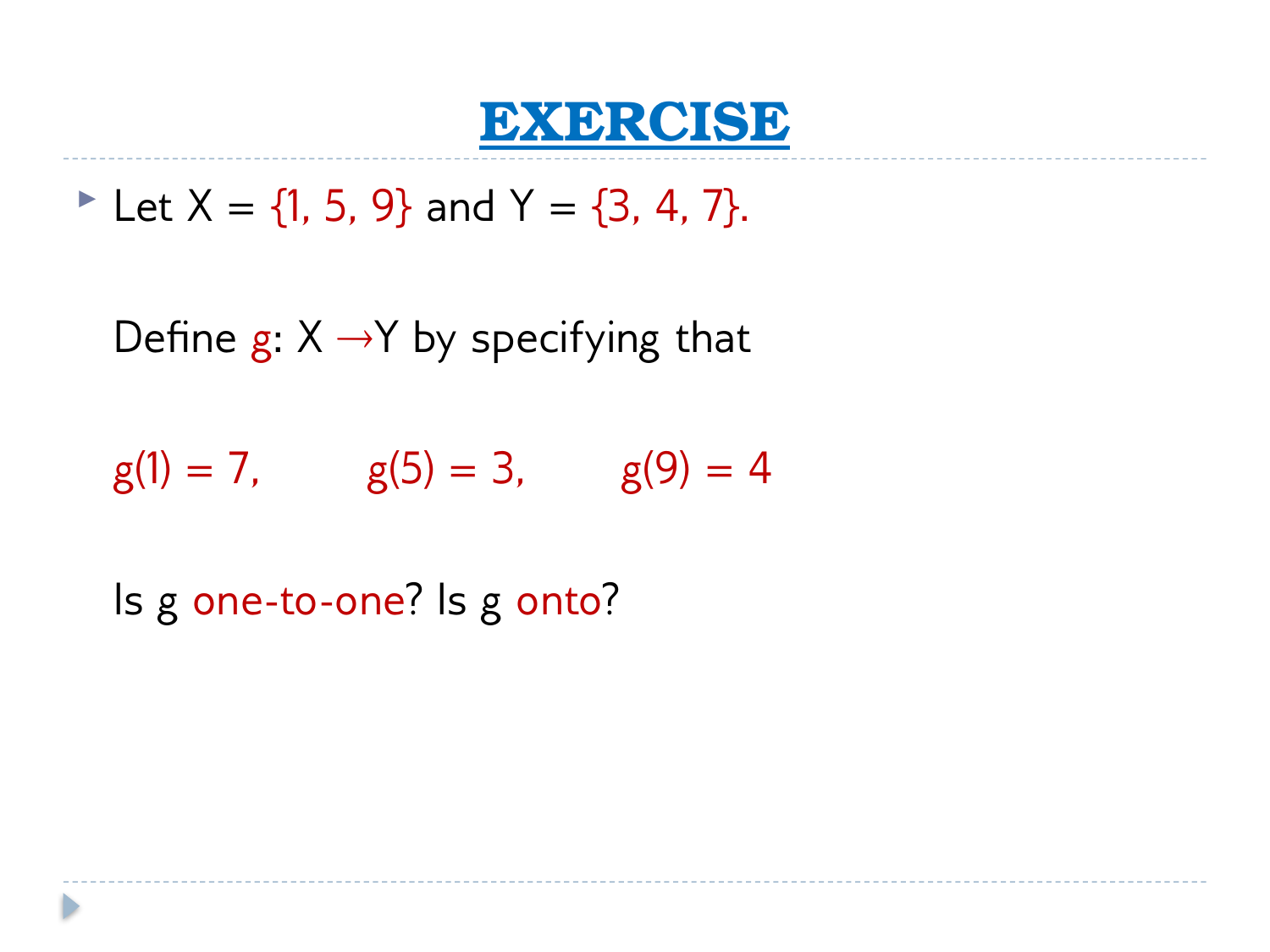

# EXERCISE
Let X = {1, 5, 9} and Y = {3, 4, 7}.

	Define g: X →Y by specifying that

	g(1) = 7,	g(5) = 3,	g(9) = 4

	Is g one-to-one? Is g onto?